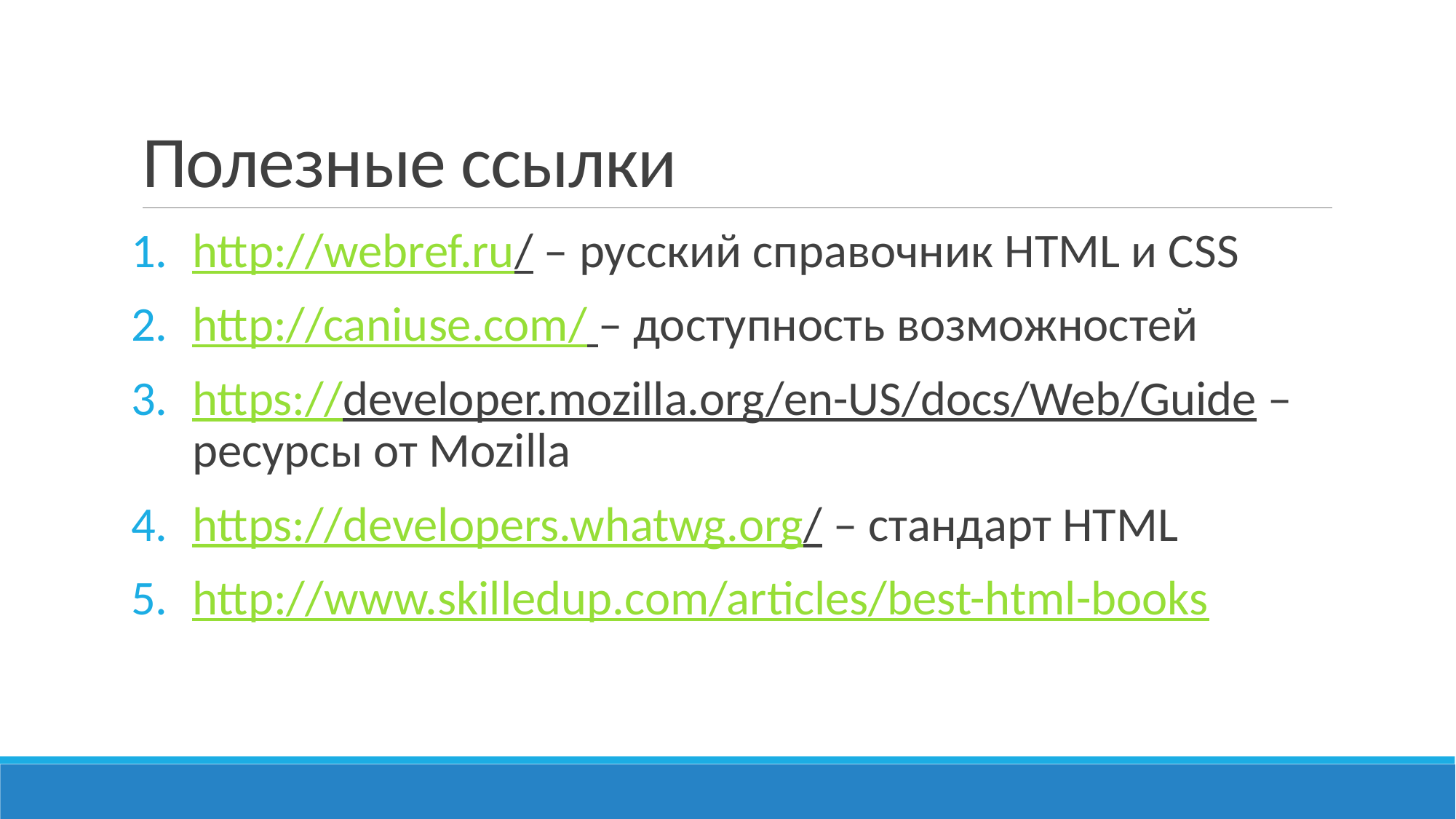

# Полезные ссылки
http://webref.ru/ – русский справочник HTML и CSS
http://caniuse.com/ – доступность возможностей
https://developer.mozilla.org/en-US/docs/Web/Guide – ресурсы от Mozilla
https://developers.whatwg.org/ – стандарт HTML
http://www.skilledup.com/articles/best-html-books